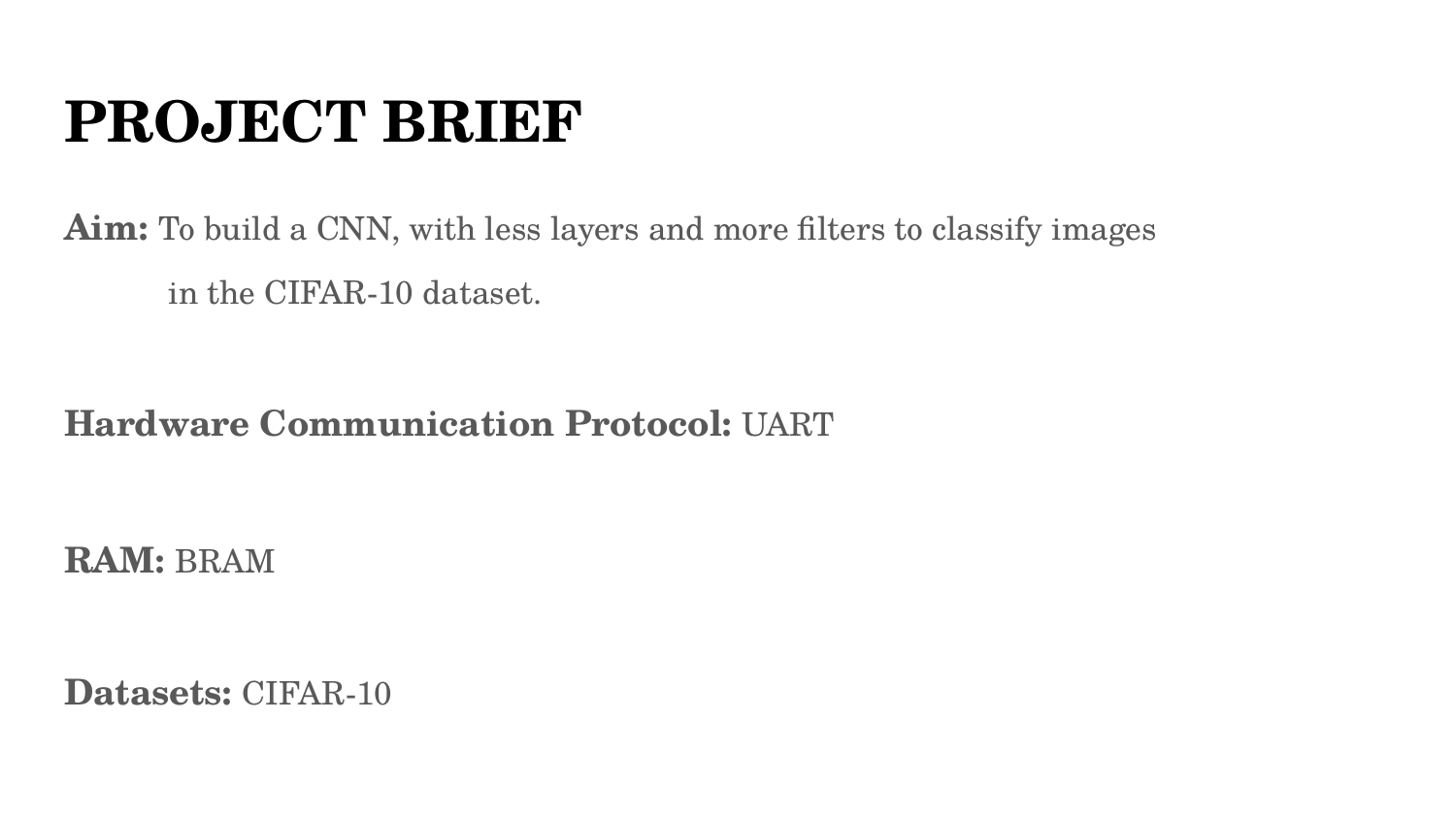

# PROJECT BRIEF
Aim: To build a CNN, with less layers and more filters to classify images
    in the CIFAR-10 dataset.

Hardware Communication Protocol: UART

RAM: BRAM

Datasets: CIFAR-10